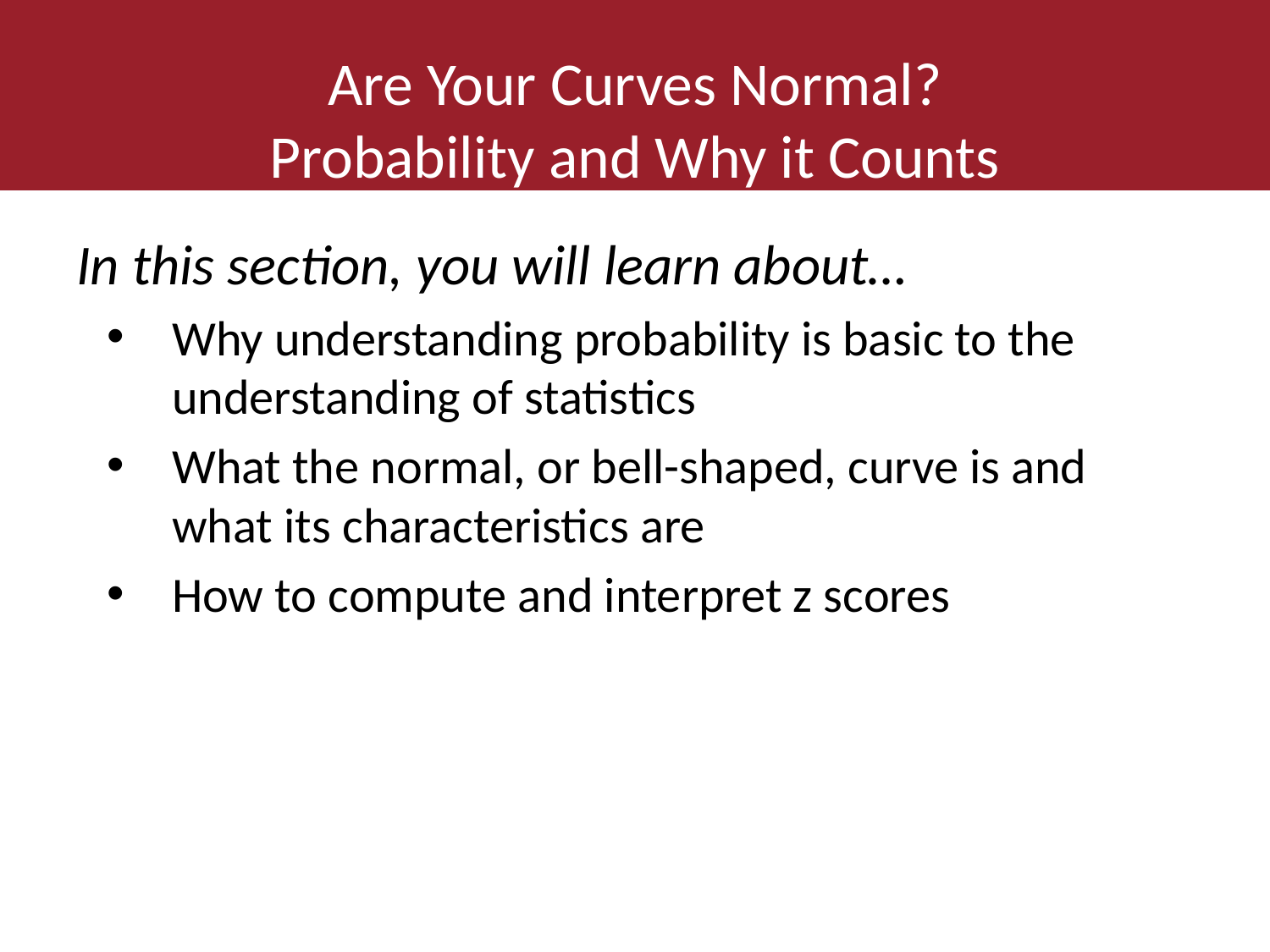

# Are Your Curves Normal? Probability and Why it Counts
In this section, you will learn about…
Why understanding probability is basic to the understanding of statistics
What the normal, or bell-shaped, curve is and what its characteristics are
How to compute and interpret z scores